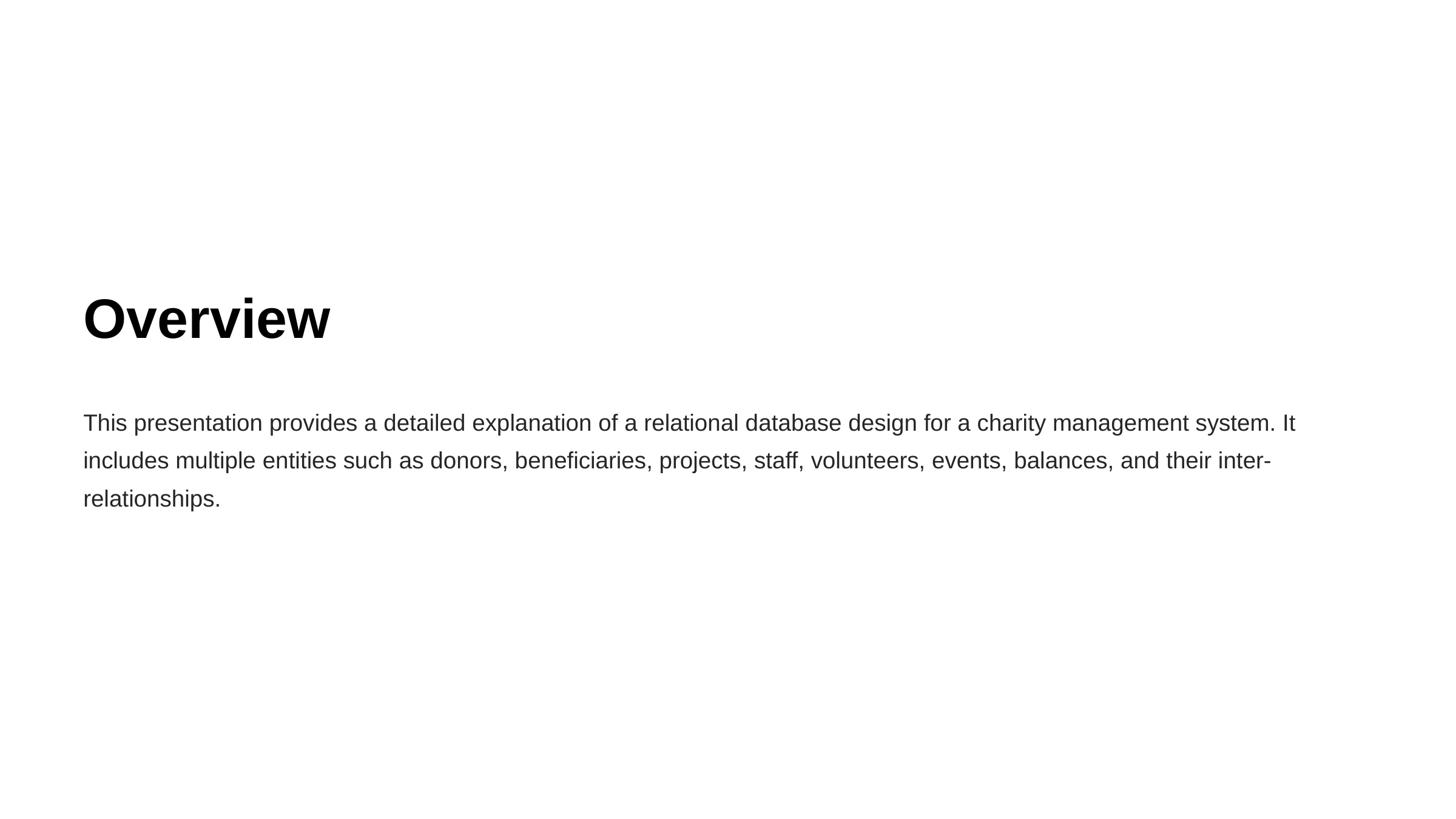

Overview
This presentation provides a detailed explanation of a relational database design for a charity management system. It includes multiple entities such as donors, beneficiaries, projects, staff, volunteers, events, balances, and their inter-relationships.